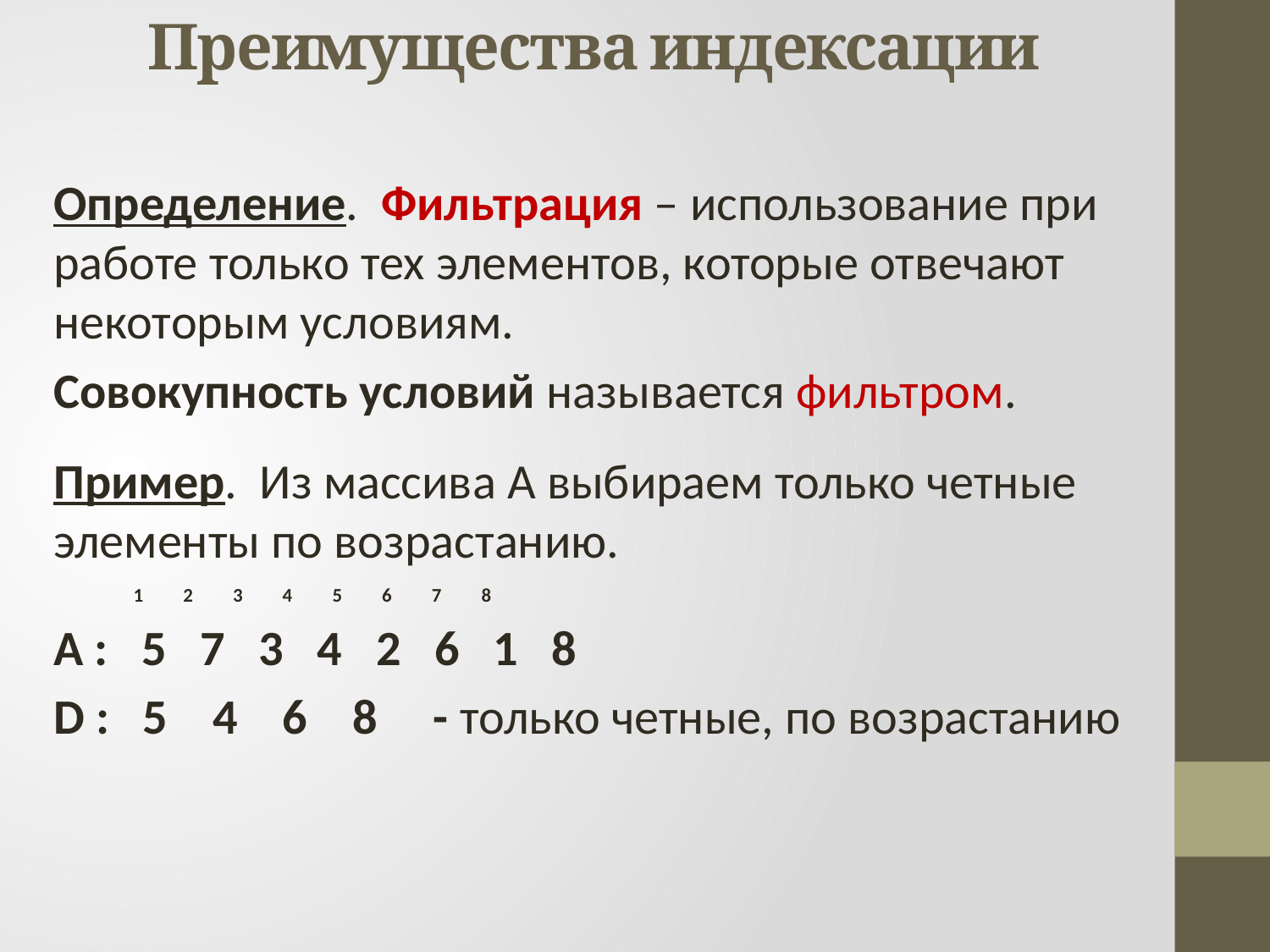

# Преимущества индексации

Определение.  Фильтрация – использование при работе только тех элементов, которые отвечают некоторым условиям.
Совокупность условий называется фильтром.
Пример.  Из массива А выбираем только четные элементы по возрастанию.
                  1         2         3         4         5         6         7         8
А :   5   7   3   4   2   6   1   8
D :   5    4    6    8     - только четные, по возрастанию